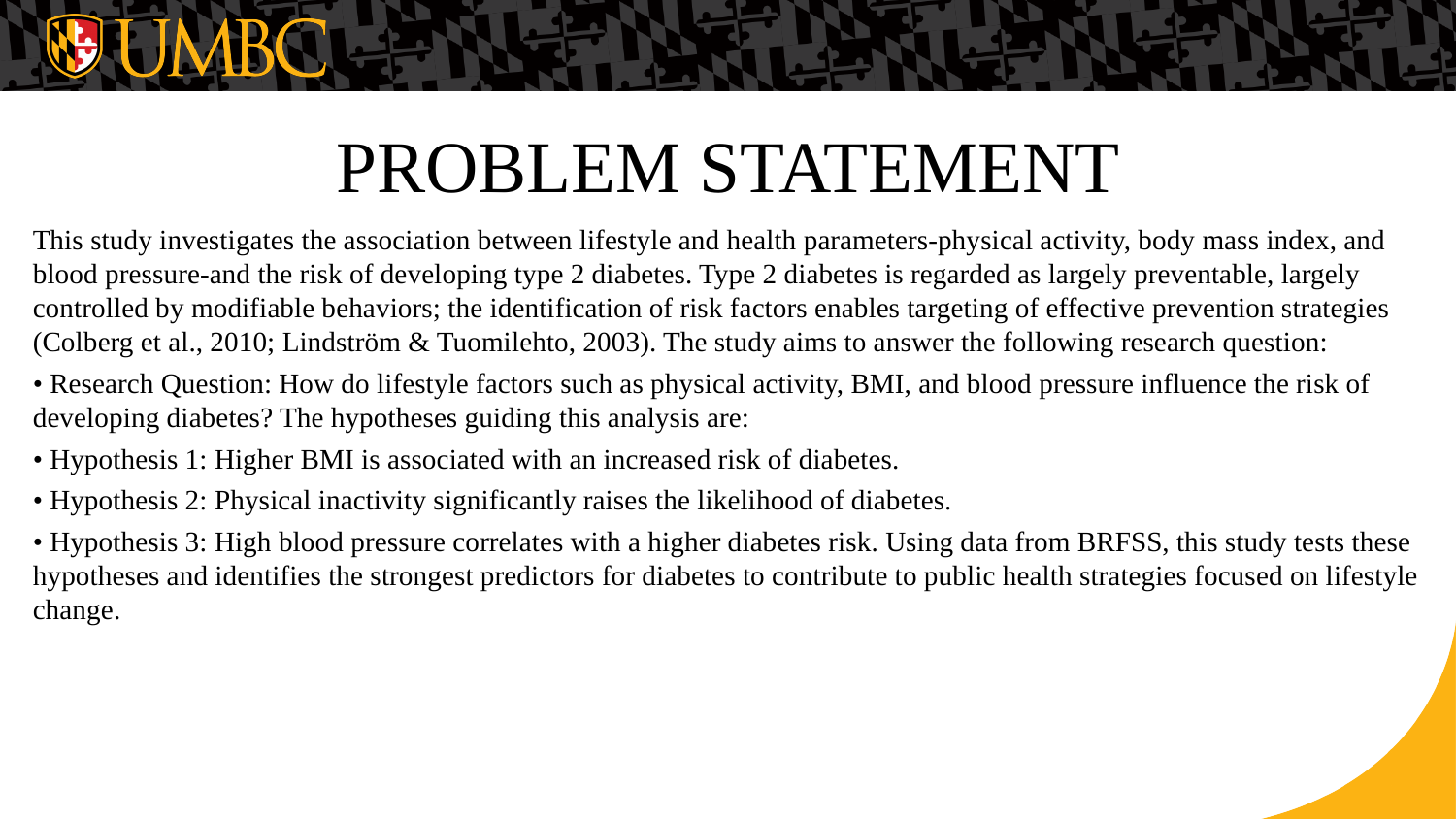

# PROBLEM STATEMENT
This study investigates the association between lifestyle and health parameters-physical activity, body mass index, and blood pressure-and the risk of developing type 2 diabetes. Type 2 diabetes is regarded as largely preventable, largely controlled by modifiable behaviors; the identification of risk factors enables targeting of effective prevention strategies (Colberg et al., 2010; Lindström & Tuomilehto, 2003). The study aims to answer the following research question:
• Research Question: How do lifestyle factors such as physical activity, BMI, and blood pressure influence the risk of developing diabetes? The hypotheses guiding this analysis are:
• Hypothesis 1: Higher BMI is associated with an increased risk of diabetes.
• Hypothesis 2: Physical inactivity significantly raises the likelihood of diabetes.
• Hypothesis 3: High blood pressure correlates with a higher diabetes risk. Using data from BRFSS, this study tests these hypotheses and identifies the strongest predictors for diabetes to contribute to public health strategies focused on lifestyle change.